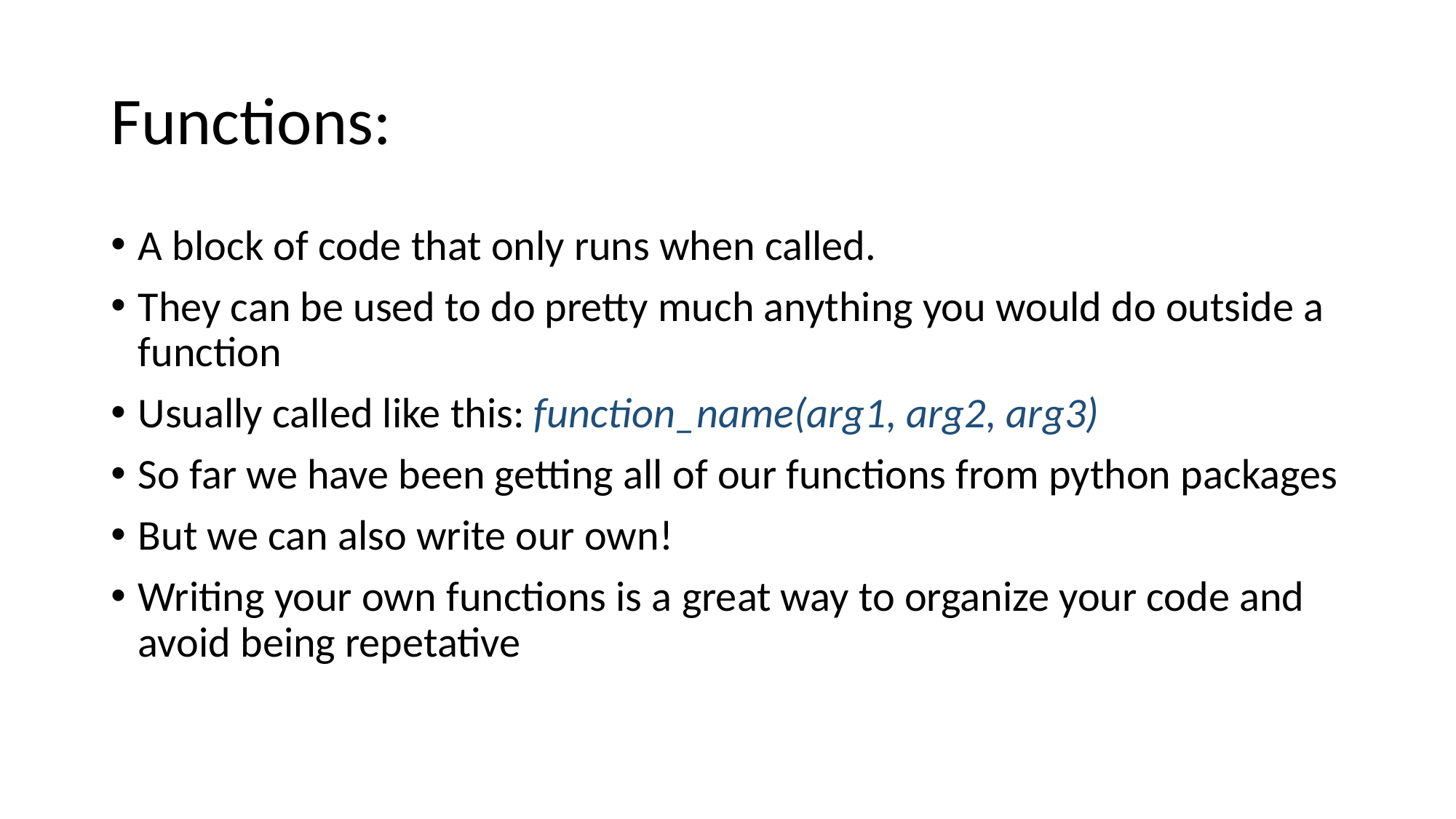

# Functions:
A block of code that only runs when called.
They can be used to do pretty much anything you would do outside a function
Usually called like this: function_name(arg1, arg2, arg3)
So far we have been getting all of our functions from python packages
But we can also write our own!
Writing your own functions is a great way to organize your code and avoid being repetative